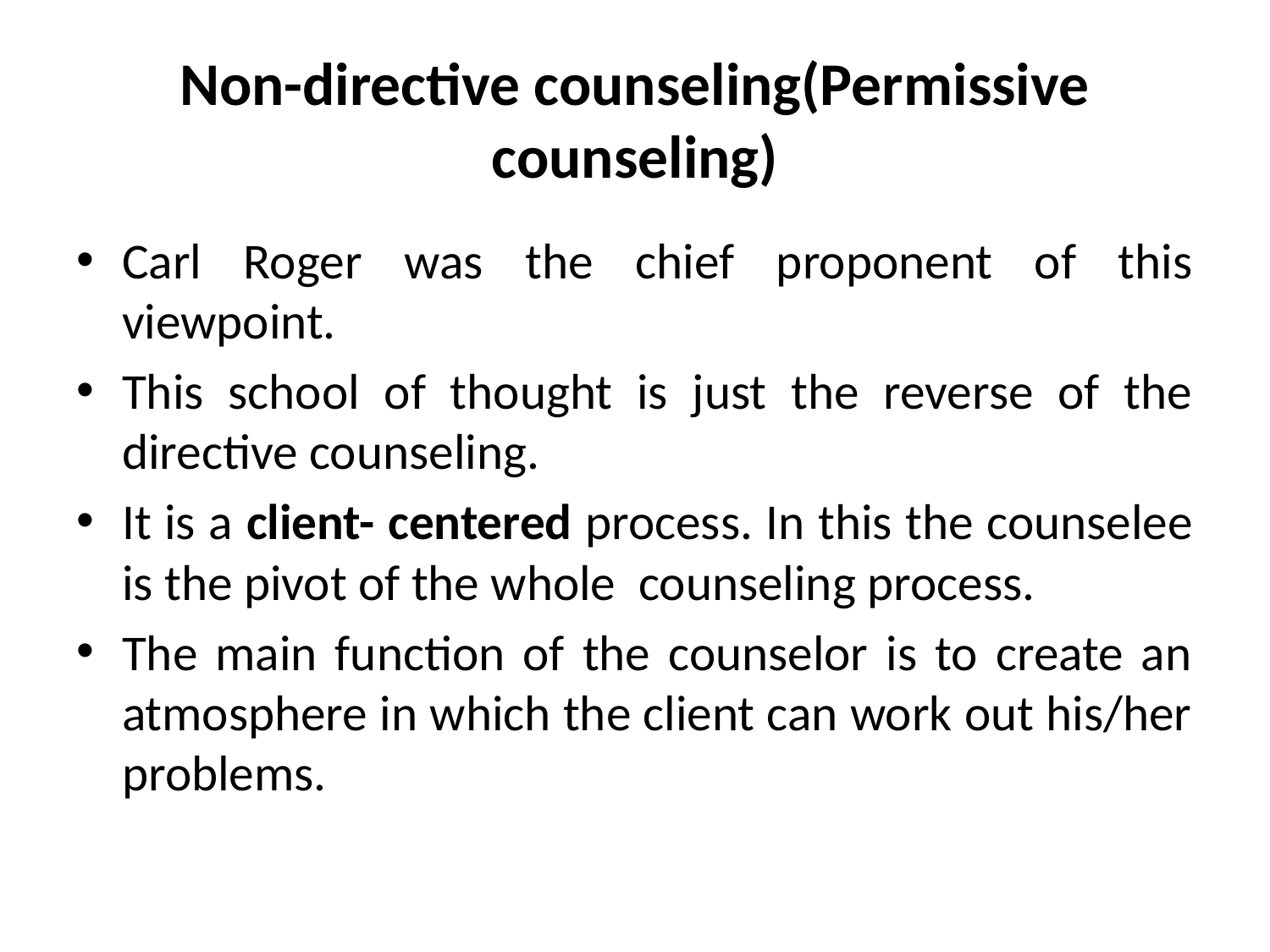

# Non-directive counseling(Permissive counseling)
Carl Roger was the chief proponent of this viewpoint.
This school of thought is just the reverse of the directive counseling.
It is a client- centered process. In this the counselee is the pivot of the whole  counseling process.
The main function of the counselor is to create an atmosphere in which the client can work out his/her problems.